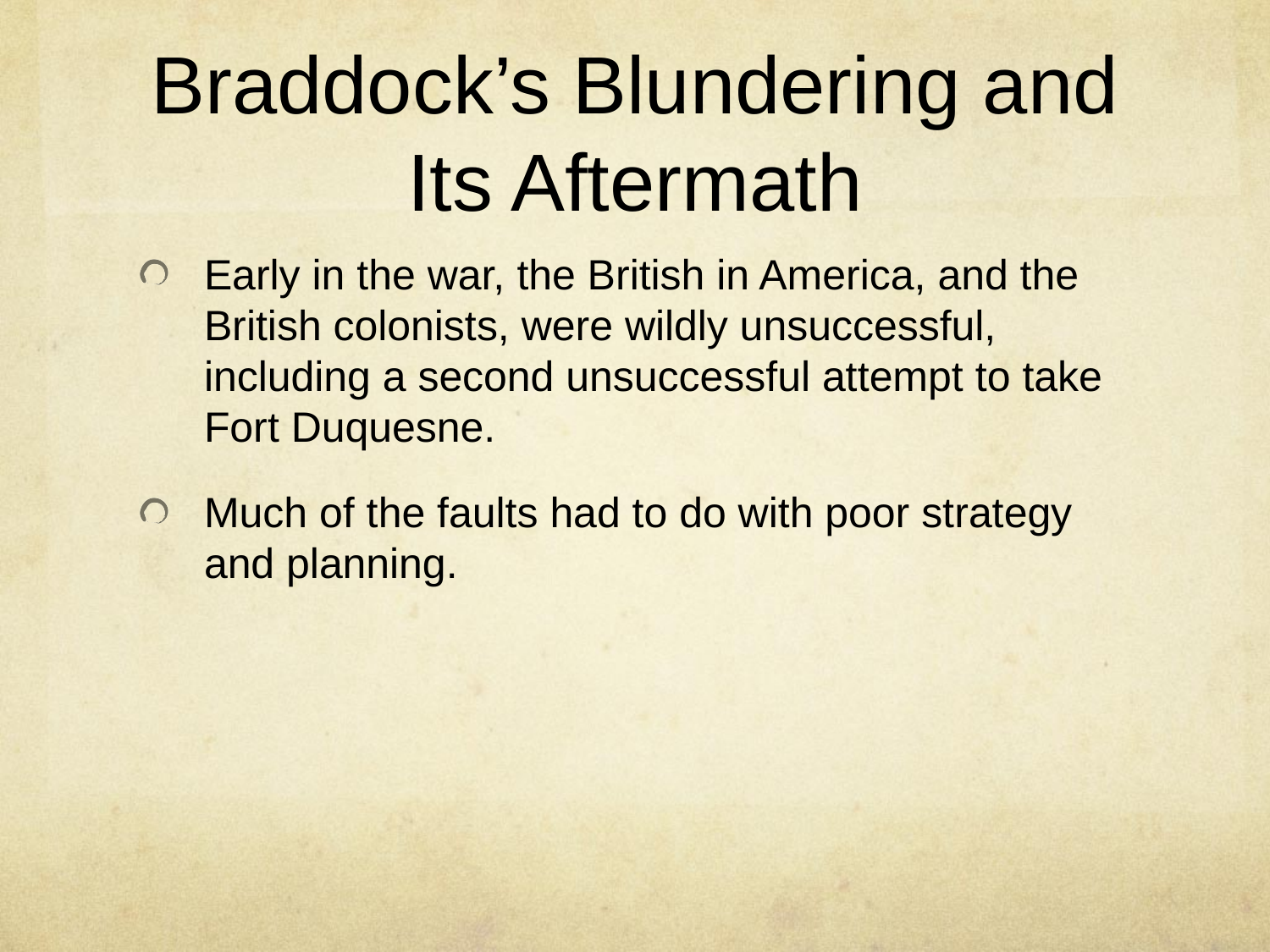

# Braddock’s Blundering and Its Aftermath
Early in the war, the British in America, and the British colonists, were wildly unsuccessful, including a second unsuccessful attempt to take Fort Duquesne.
Much of the faults had to do with poor strategy and planning.